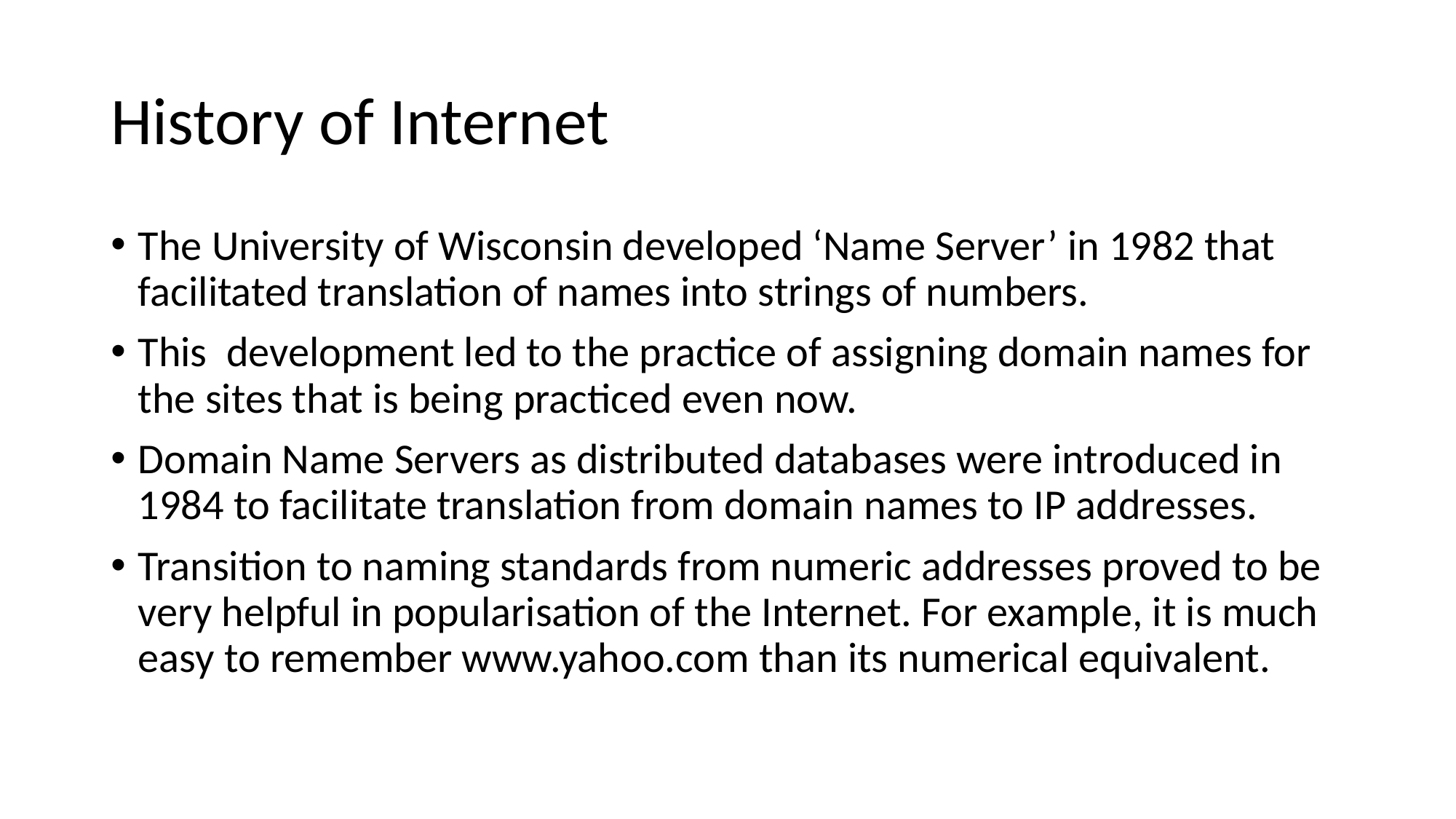

# History of Internet
The University of Wisconsin developed ‘Name Server’ in 1982 that facilitated translation of names into strings of numbers.
This  development led to the practice of assigning domain names for the sites that is being practiced even now.
Domain Name Servers as distributed databases were introduced in 1984 to facilitate translation from domain names to IP addresses.
Transition to naming standards from numeric addresses proved to be very helpful in popularisation of the Internet. For example, it is much easy to remember www.yahoo.com than its numerical equivalent.